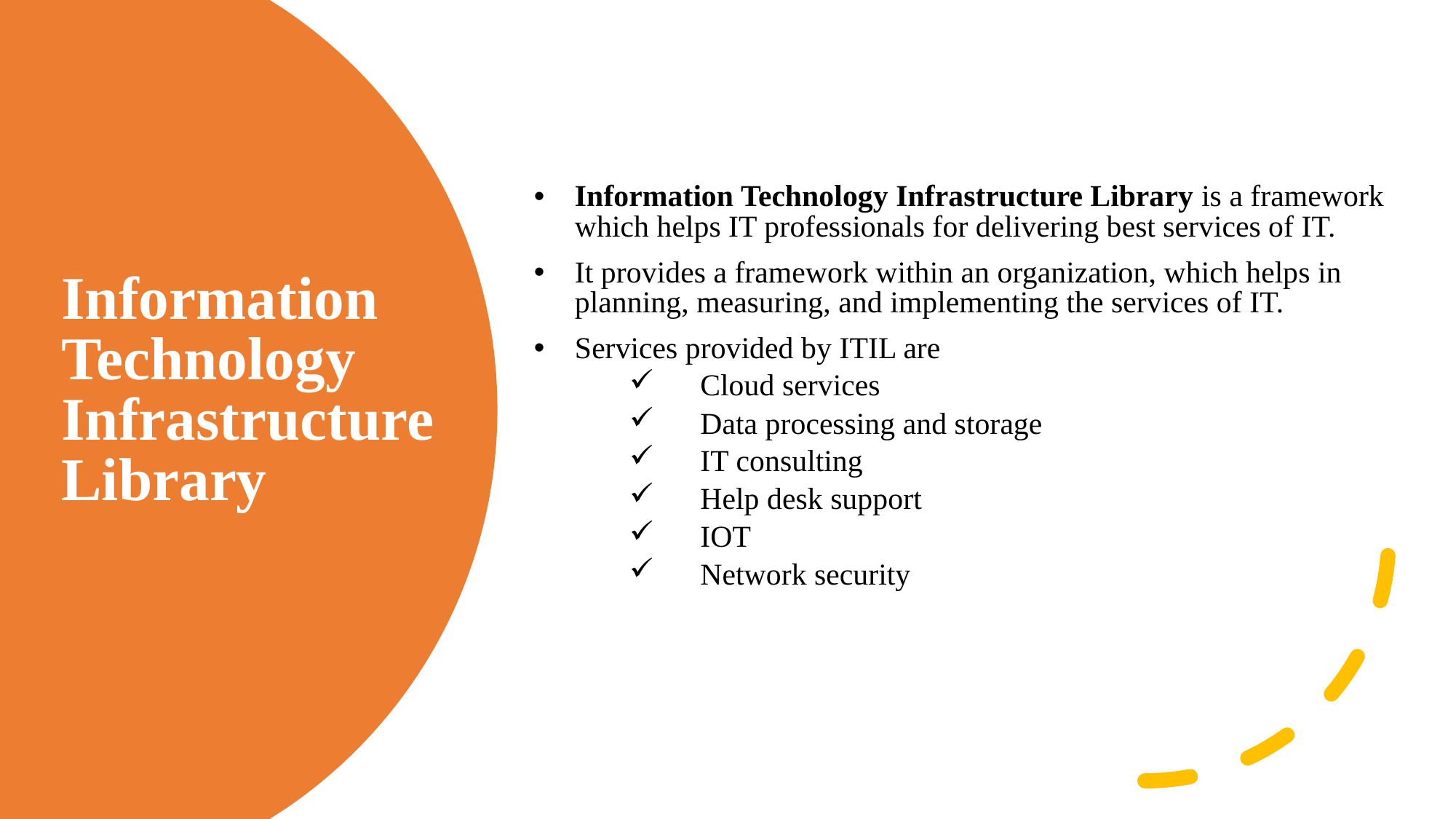

Information Technology Infrastructure Library is a framework which helps IT professionals for delivering best services of IT.
It provides a framework within an organization, which helps in planning, measuring, and implementing the services of IT.
Services provided by ITIL are
      Cloud services
      Data processing and storage
      IT consulting
      Help desk support
      IOT
      Network security

# Information Technology Infrastructure Library